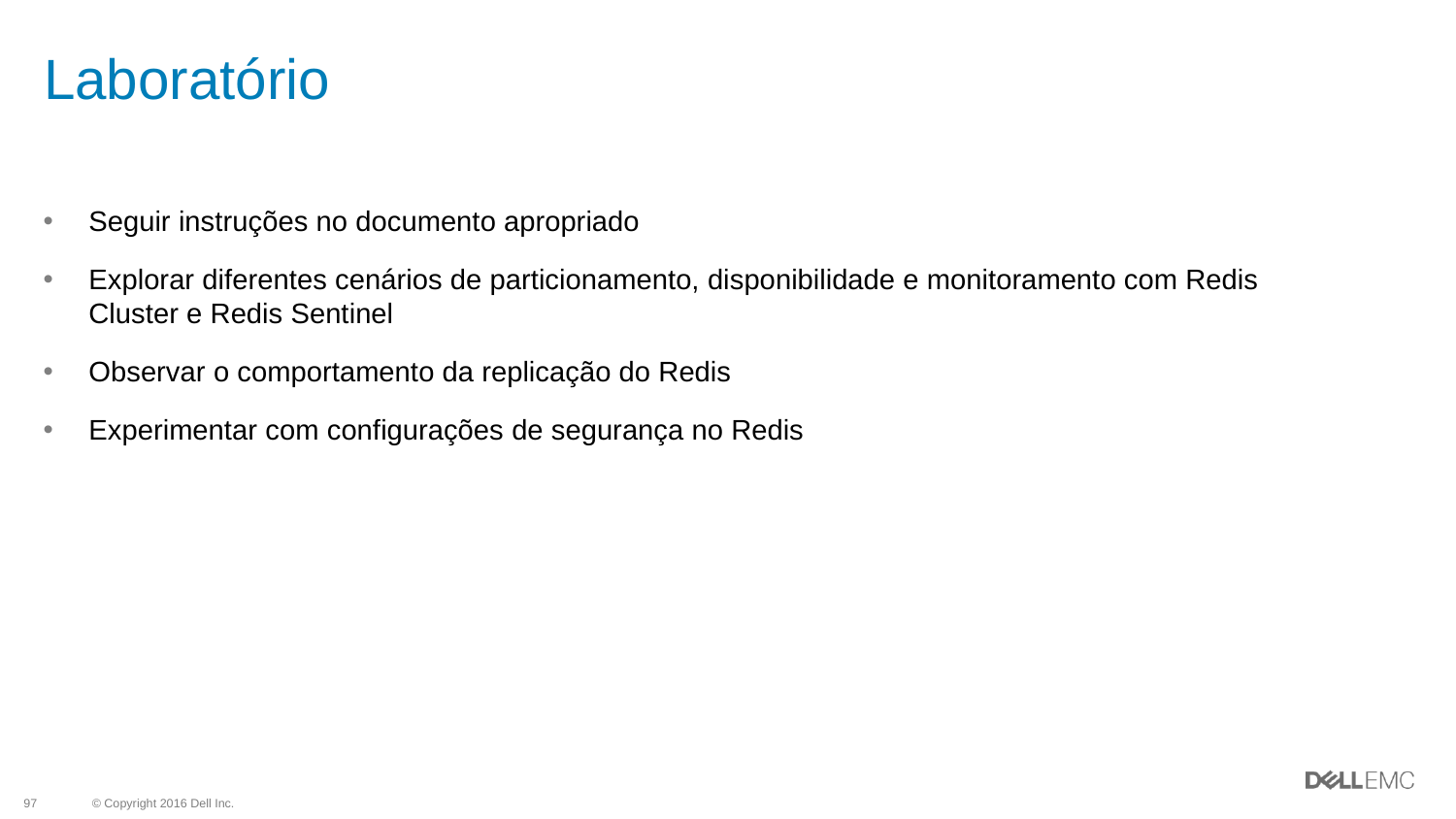

# Laboratório
Seguir instruções no documento apropriado
Explorar diferentes cenários de particionamento, disponibilidade e monitoramento com Redis Cluster e Redis Sentinel
Observar o comportamento da replicação do Redis
Experimentar com configurações de segurança no Redis